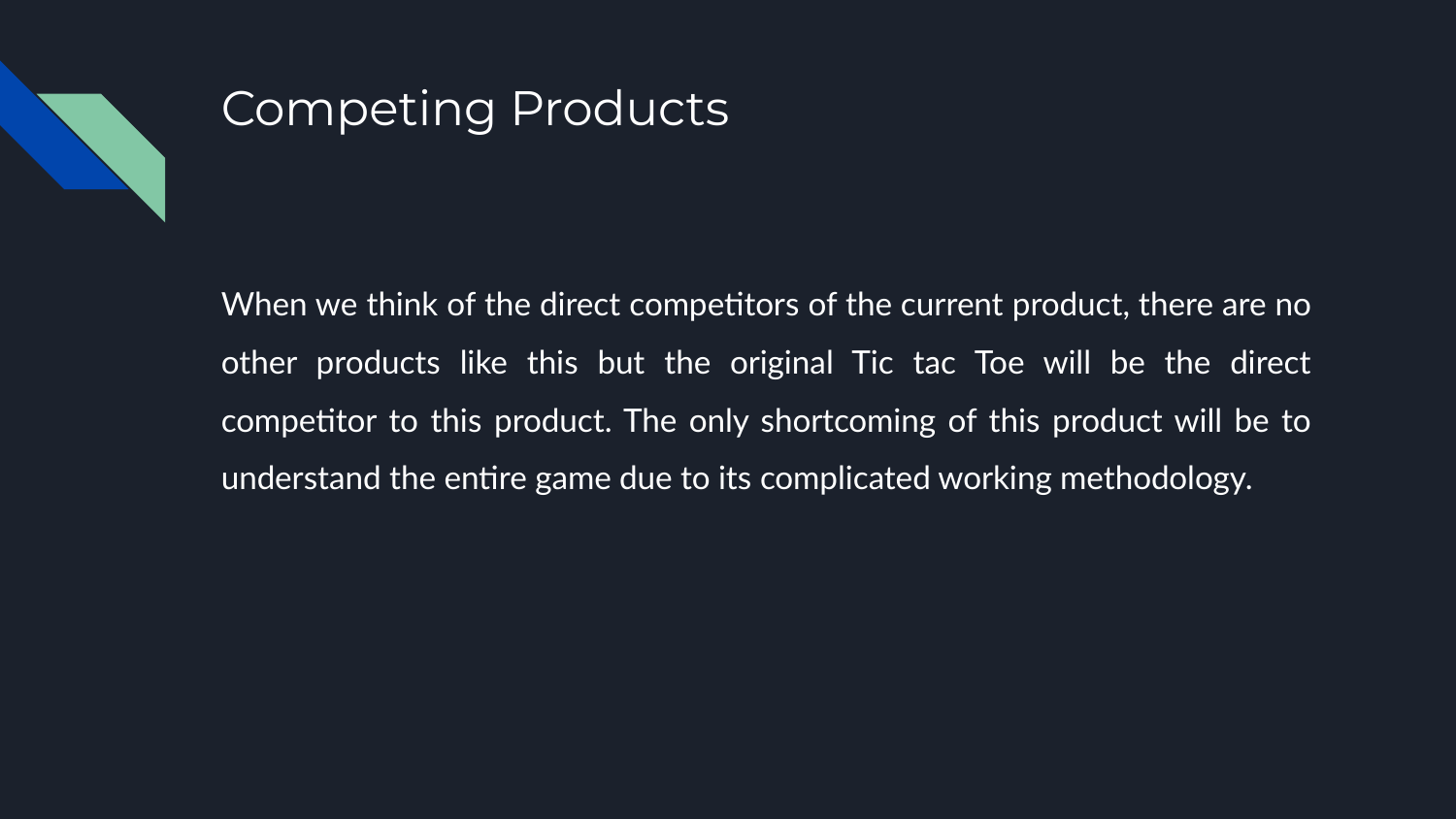

# Competing Products
When we think of the direct competitors of the current product, there are no other products like this but the original Tic tac Toe will be the direct competitor to this product. The only shortcoming of this product will be to understand the entire game due to its complicated working methodology.